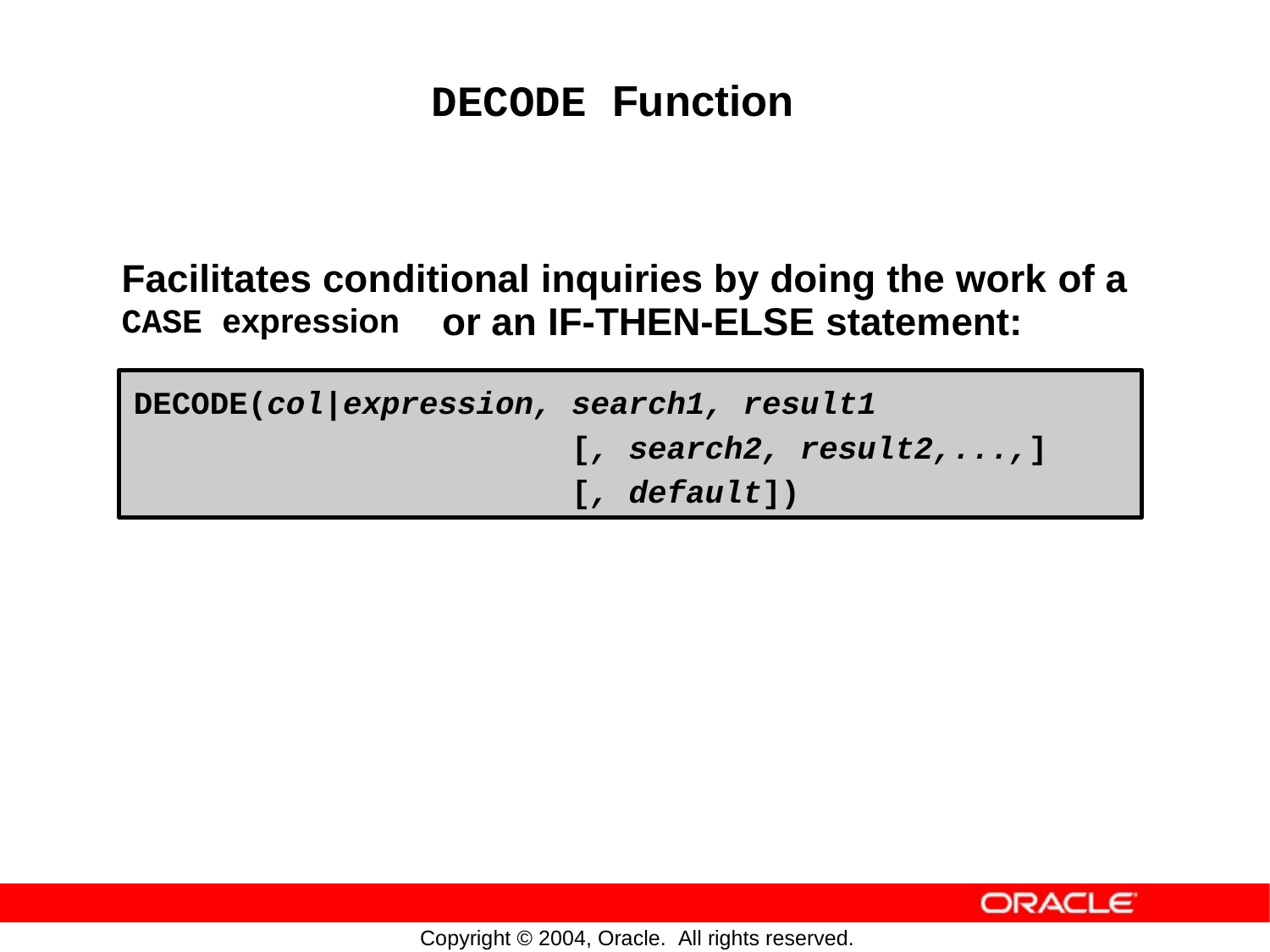

DECODE Function
Facilitates conditional inquiries by doing the work
of
a
CASE expression
or
an
IF-THEN-ELSE
statement:

DECODE(col|expression, search1, result1
[, search2, result2,...,]
[, default])

Copyright © 2004, Oracle.  All rights reserved.